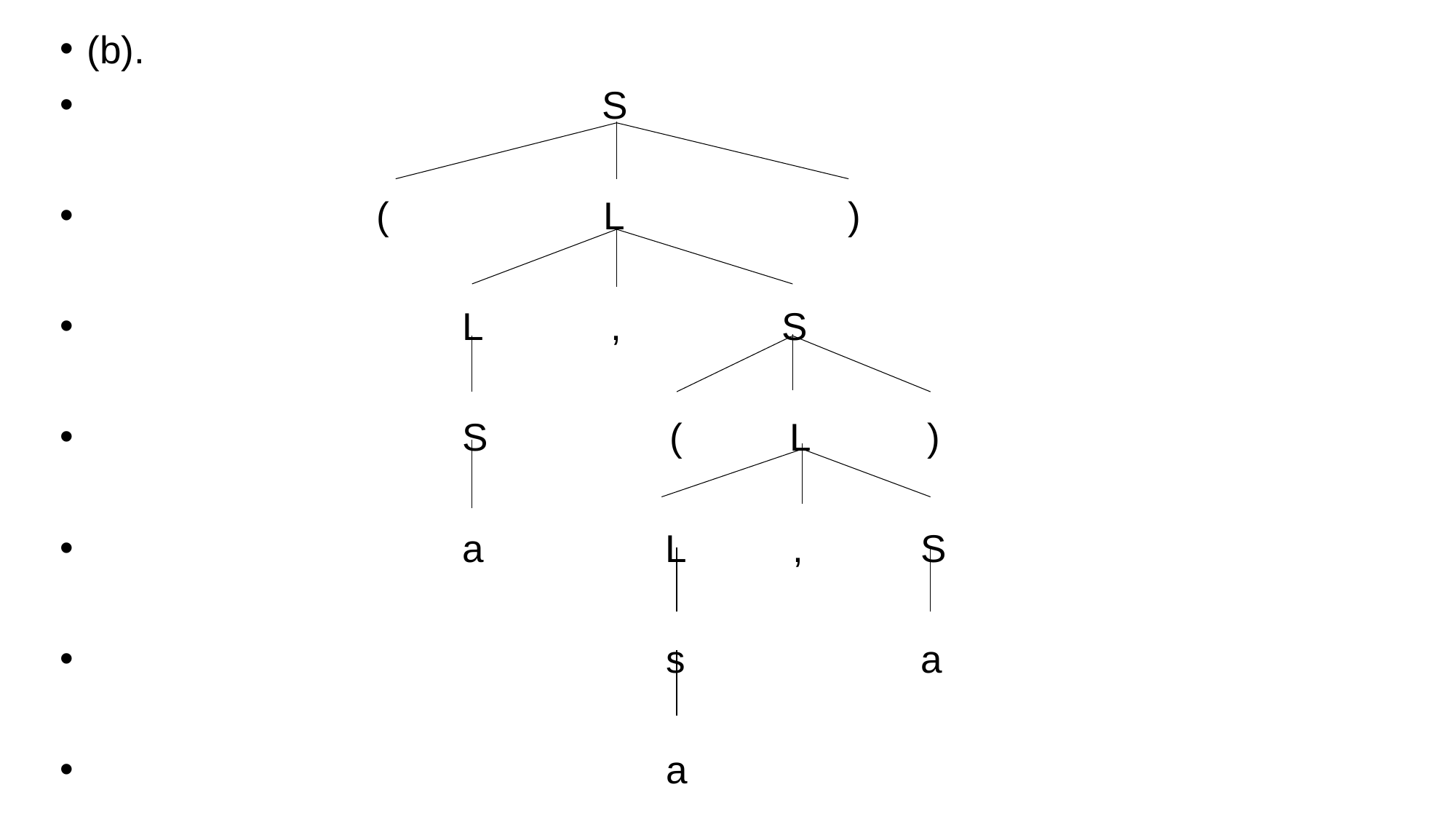

(b).
                                                S

                           (                    L                     )

                                   L            ,               S

                                   S                 (          L           )

                                   a                 L          ,           S

                                                      s                      a

                                                      a